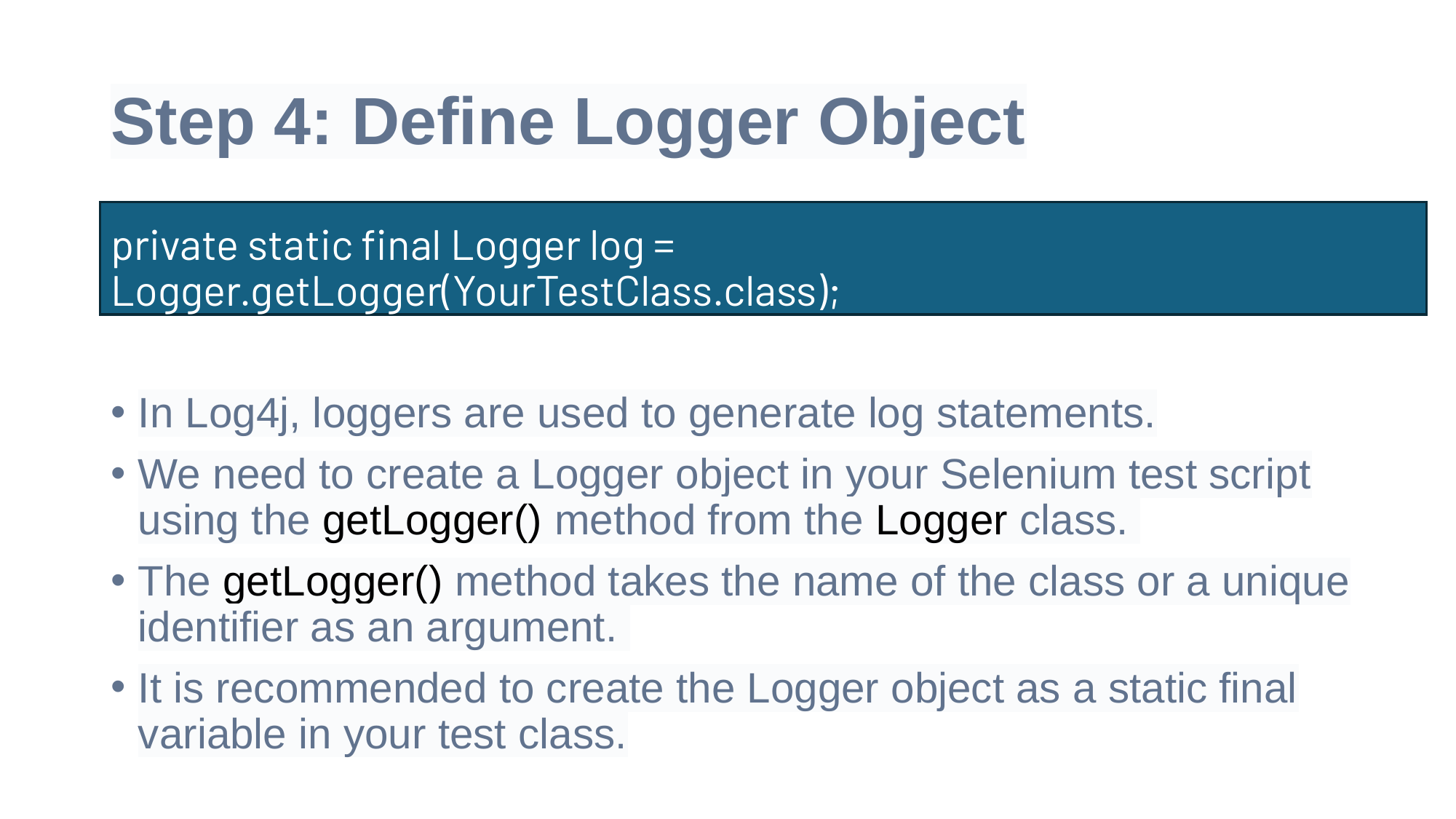

# Step 4: Define Logger Object

private static final Logger log = Logger.getLogger(YourTestClass.class);

In Log4j, loggers are used to generate log statements.
We need to create a Logger object in your Selenium test script using the getLogger() method from the Logger class.
The getLogger() method takes the name of the class or a unique identifier as an argument.
It is recommended to create the Logger object as a static final variable in your test class.